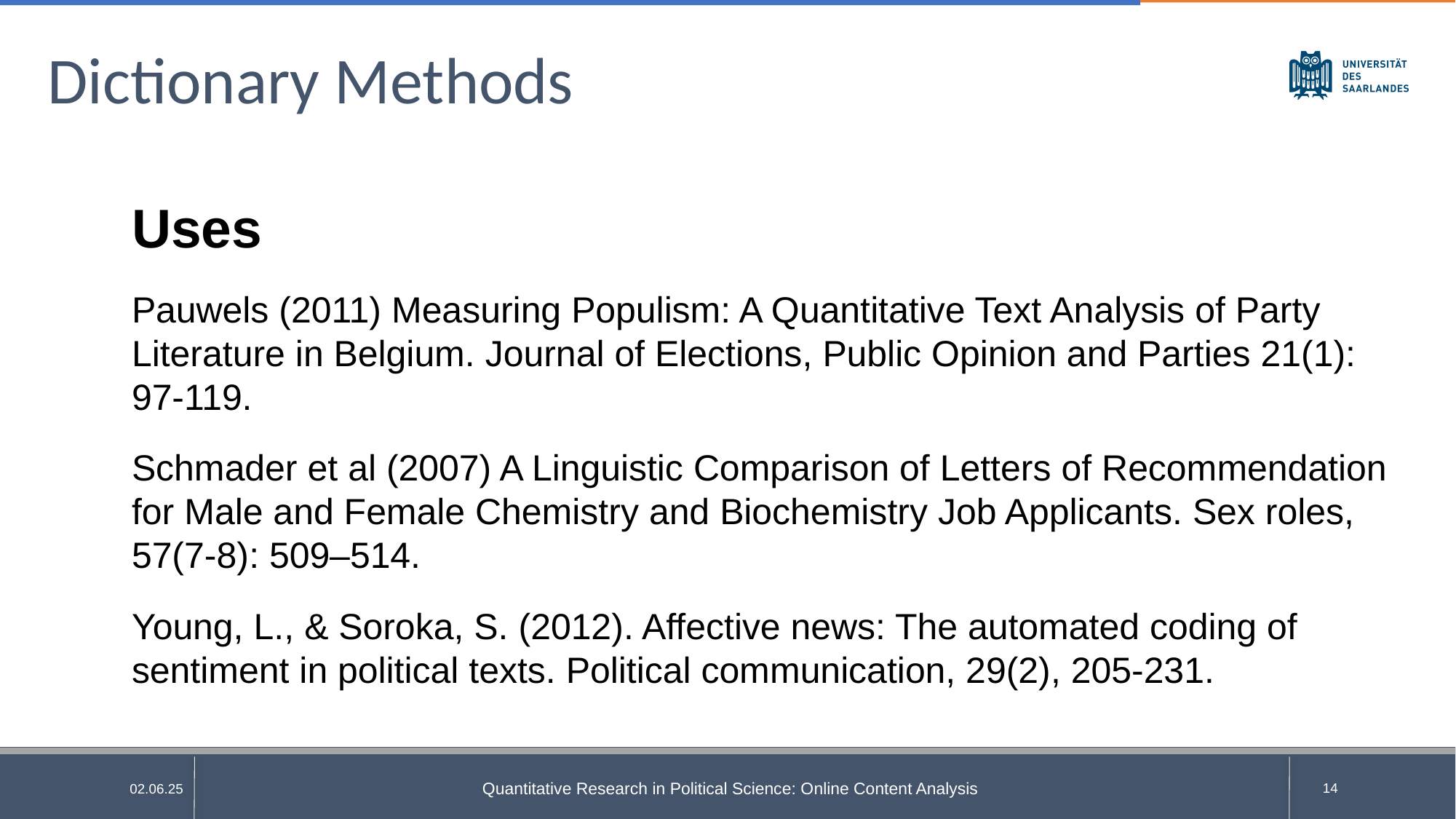

# Dictionary Methods
Uses
Pauwels (2011) Measuring Populism: A Quantitative Text Analysis of Party Literature in Belgium. Journal of Elections, Public Opinion and Parties 21(1): 97-119.
Schmader et al (2007) A Linguistic Comparison of Letters of Recommendation for Male and Female Chemistry and Biochemistry Job Applicants. Sex roles, 57(7-8): 509–514.
Young, L., & Soroka, S. (2012). Affective news: The automated coding of sentiment in political texts. Political communication, 29(2), 205-231.
Quantitative Research in Political Science: Online Content Analysis
14
02.06.25